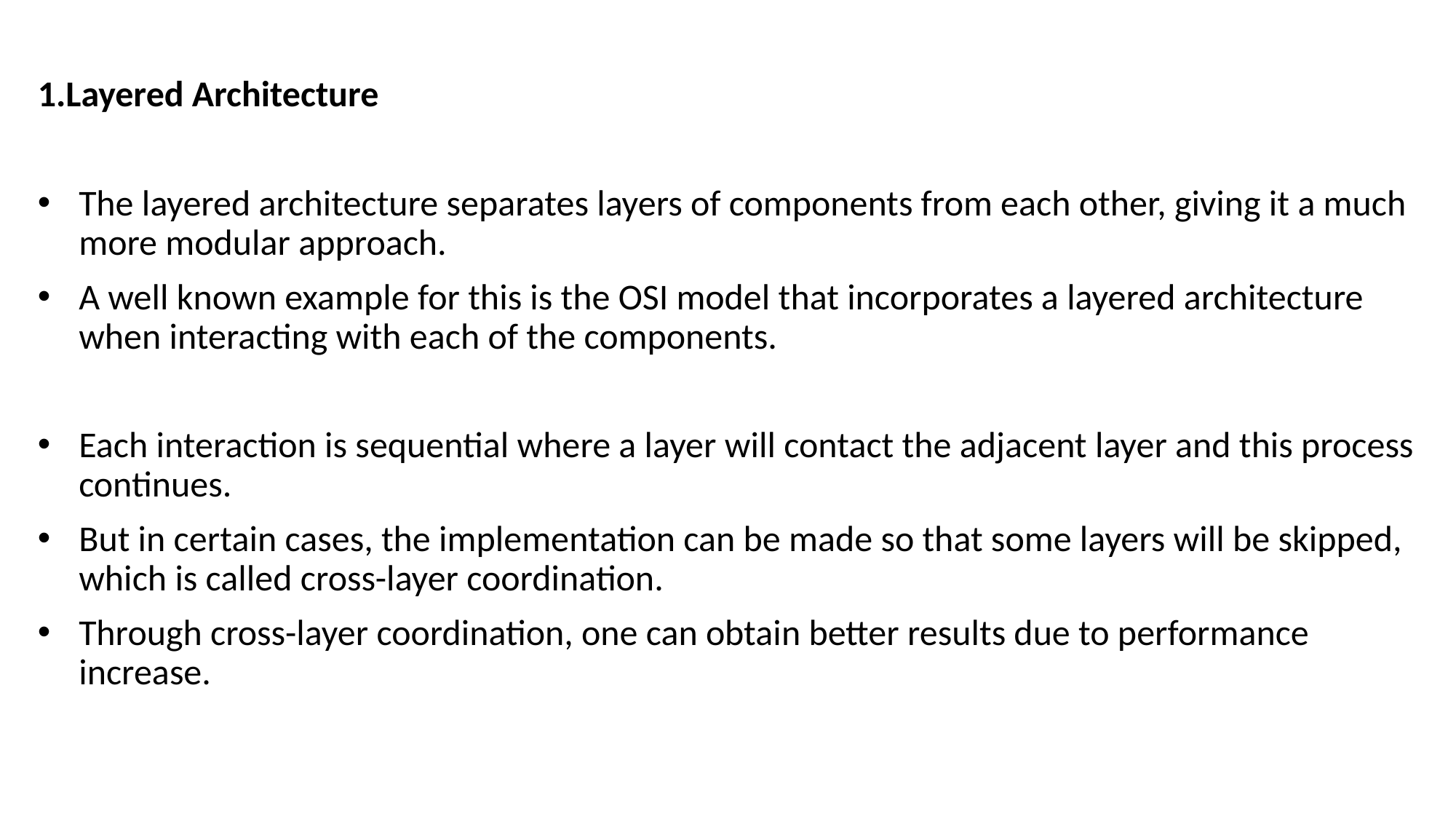

1.Layered Architecture

The layered architecture separates layers of components from each other, giving it a much more modular approach.
A well known example for this is the OSI model that incorporates a layered architecture when interacting with each of the components.

Each interaction is sequential where a layer will contact the adjacent layer and this process continues.
But in certain cases, the implementation can be made so that some layers will be skipped, which is called cross-layer coordination.
Through cross-layer coordination, one can obtain better results due to performance increase.